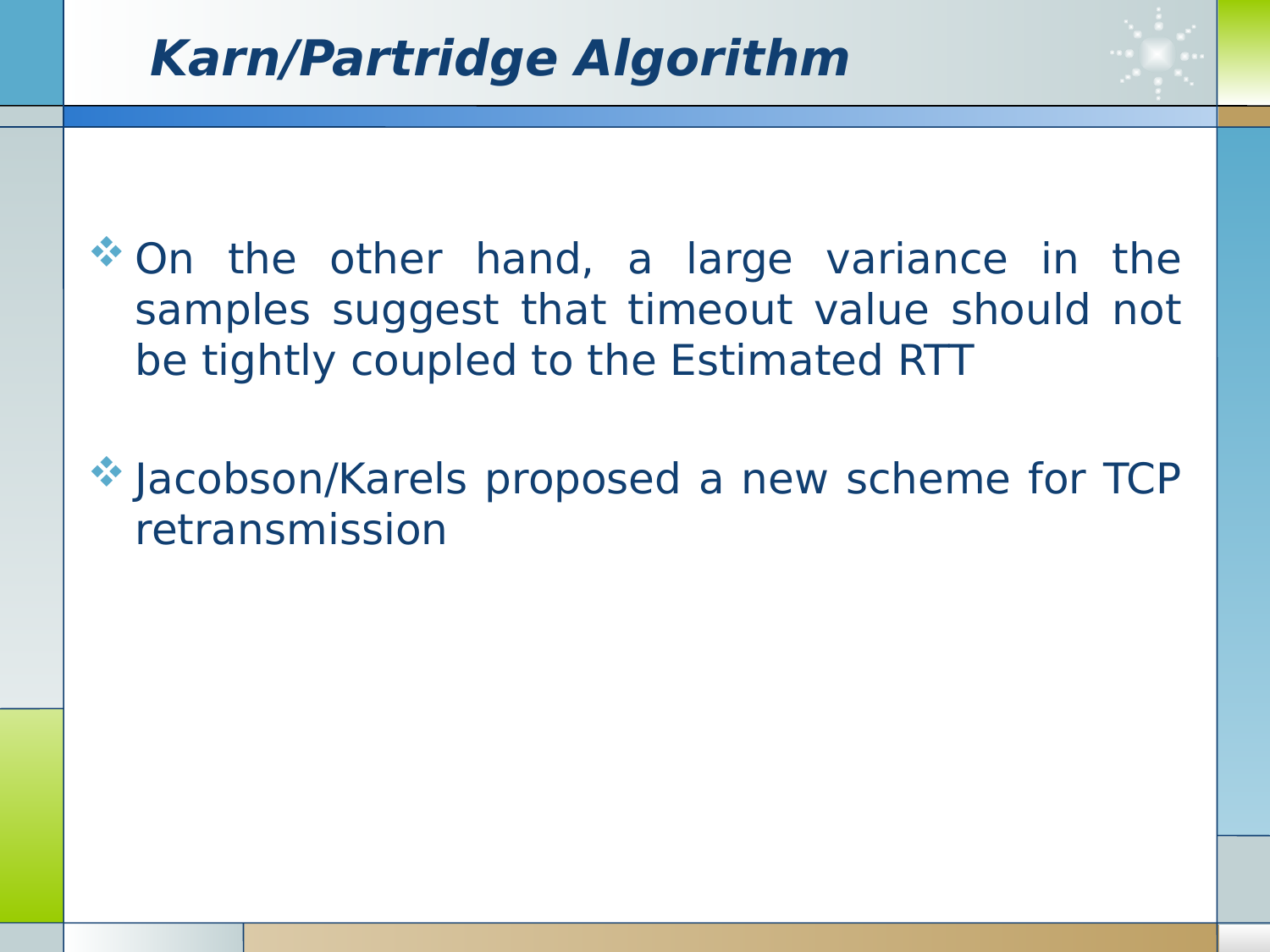

# Karn/Partridge Algorithm

On the other hand, a large variance in the samples suggest that timeout value should not be tightly coupled to the Estimated RTT

Jacobson/Karels proposed a new scheme for TCP retransmission